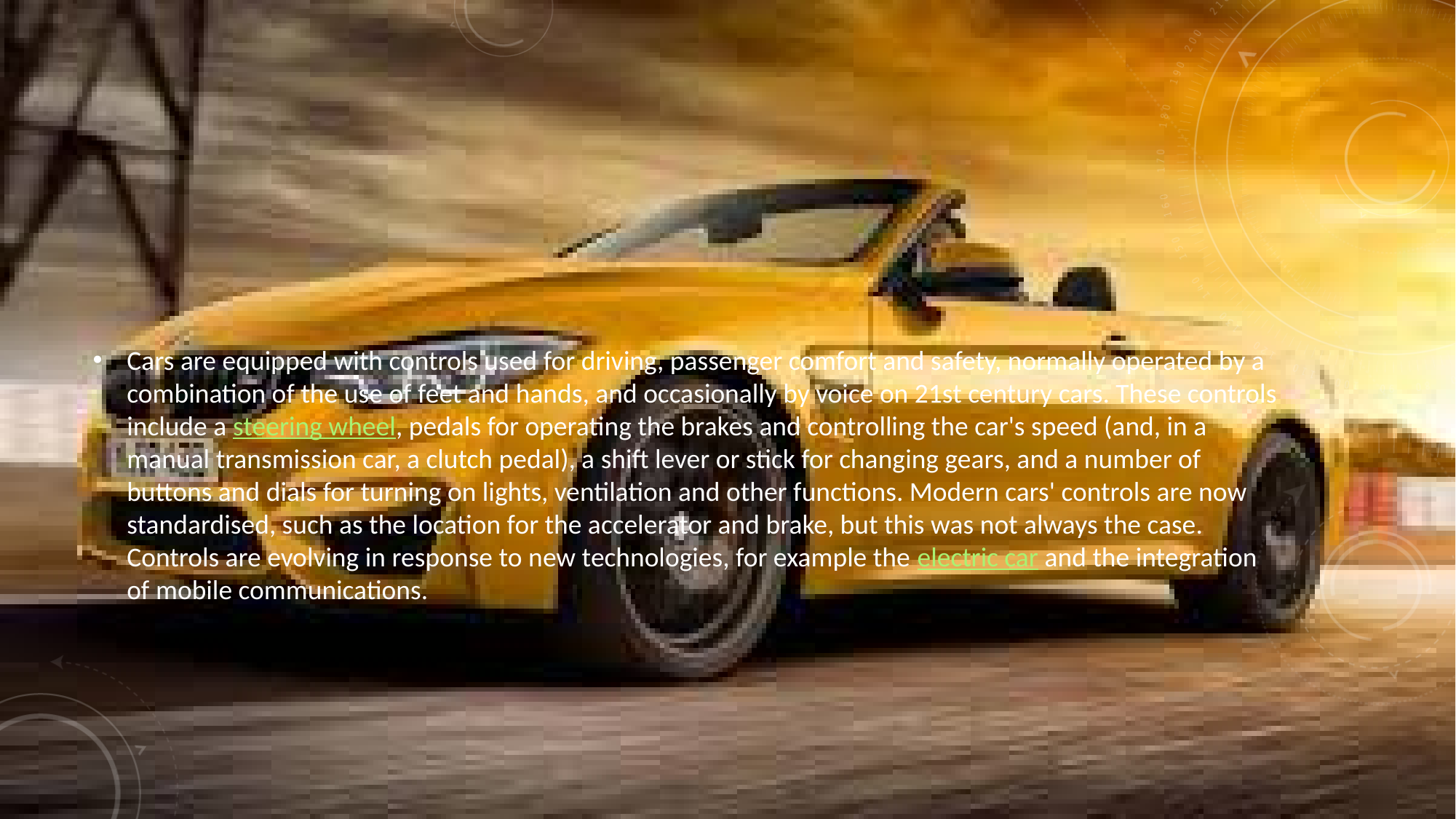

#
Cars are equipped with controls used for driving, passenger comfort and safety, normally operated by a combination of the use of feet and hands, and occasionally by voice on 21st century cars. These controls include a steering wheel, pedals for operating the brakes and controlling the car's speed (and, in a manual transmission car, a clutch pedal), a shift lever or stick for changing gears, and a number of buttons and dials for turning on lights, ventilation and other functions. Modern cars' controls are now standardised, such as the location for the accelerator and brake, but this was not always the case. Controls are evolving in response to new technologies, for example the electric car and the integration of mobile communications.